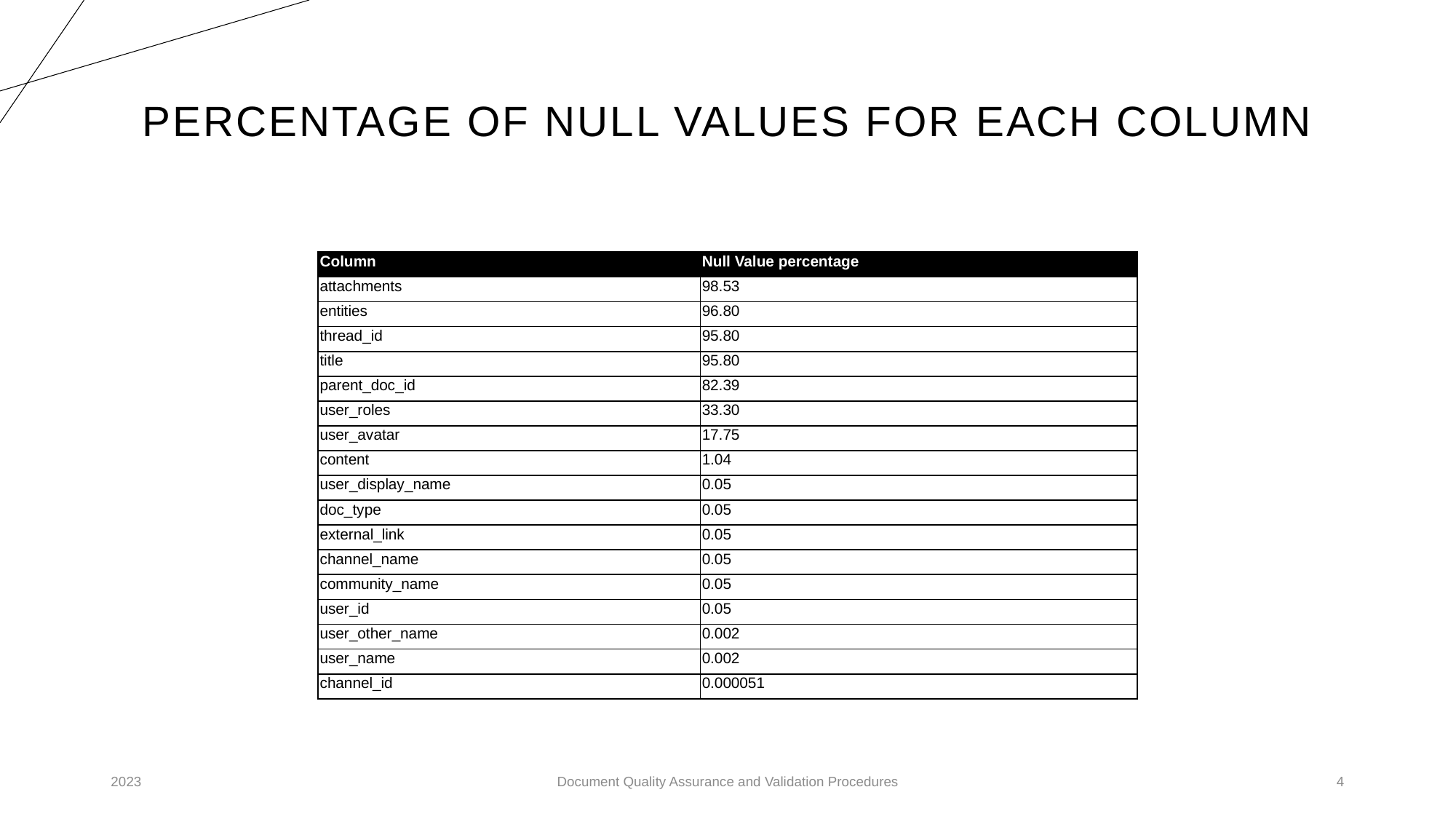

# Percentage of Null Values for Each Column
| Column | Null Value percentage |
| --- | --- |
| attachments | 98.53 |
| entities | 96.80 |
| thread\_id | 95.80 |
| title | 95.80 |
| parent\_doc\_id | 82.39 |
| user\_roles | 33.30 |
| user\_avatar | 17.75 |
| content | 1.04 |
| user\_display\_name | 0.05 |
| doc\_type | 0.05 |
| external\_link | 0.05 |
| channel\_name | 0.05 |
| community\_name | 0.05 |
| user\_id | 0.05 |
| user\_other\_name | 0.002 |
| user\_name | 0.002 |
| channel\_id | 0.000051 |
2023
Document Quality Assurance and Validation Procedures
4